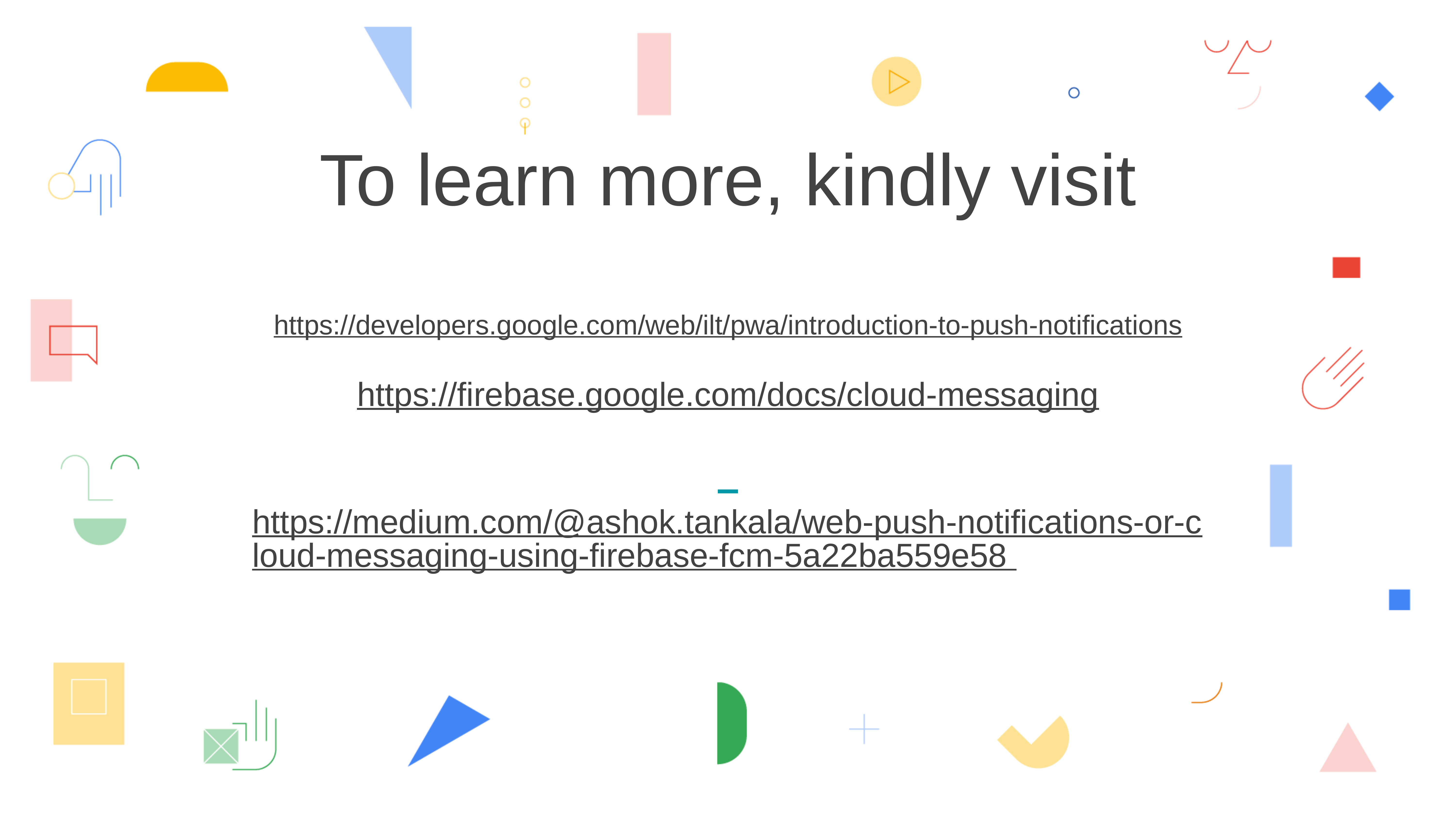

# To learn more, kindly visit https://developers.google.com/web/ilt/pwa/introduction-to-push-notifications https://firebase.google.com/docs/cloud-messaging https://medium.com/@ashok.tankala/web-push-notifications-or-cloud-messaging-using-firebase-fcm-5a22ba559e58